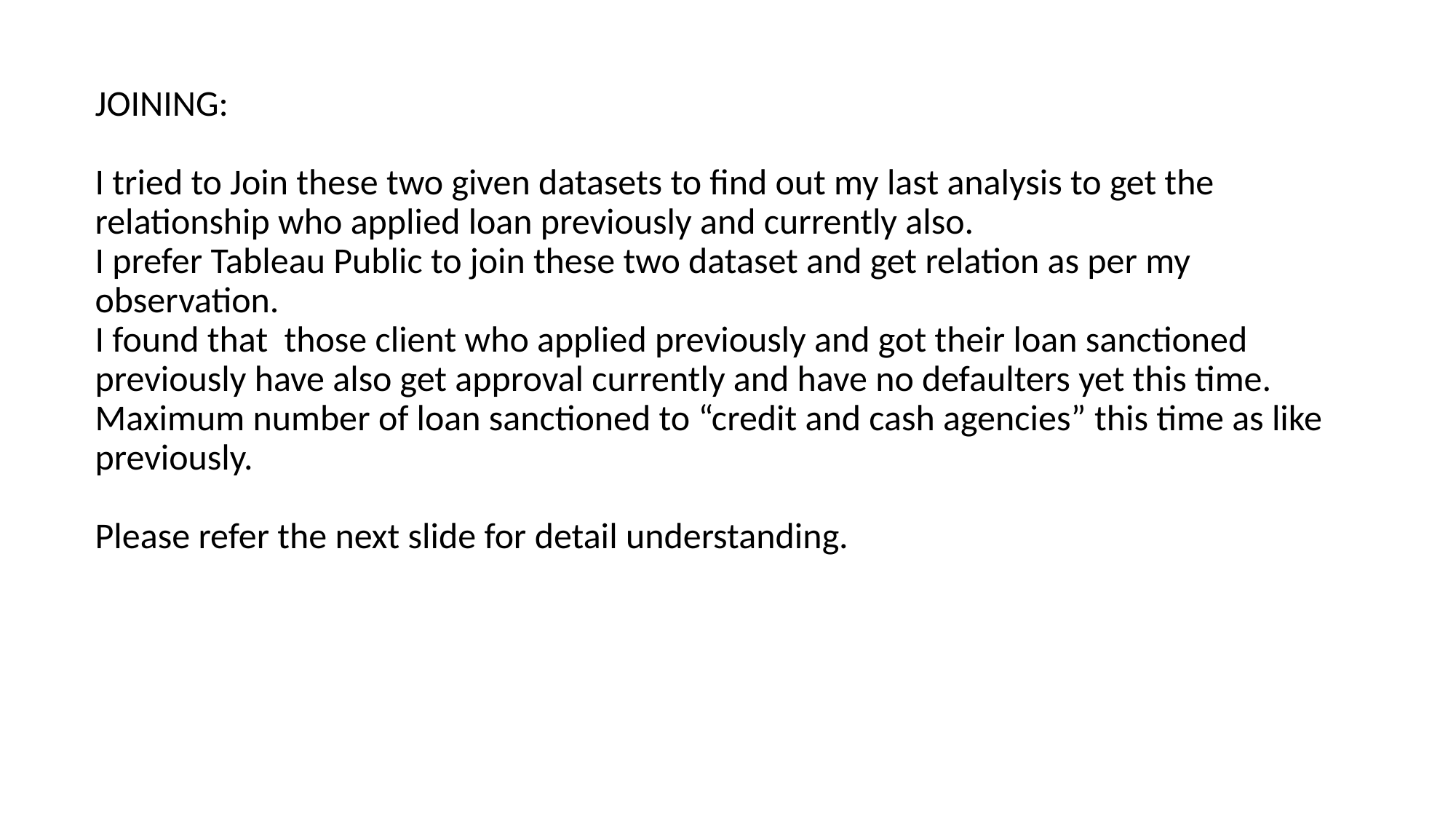

# JOINING: I tried to Join these two given datasets to find out my last analysis to get the relationship who applied loan previously and currently also. I prefer Tableau Public to join these two dataset and get relation as per my observation. I found that  those client who applied previously and got their loan sanctioned previously have also get approval currently and have no defaulters yet this time. Maximum number of loan sanctioned to “credit and cash agencies” this time as like previously. Please refer the next slide for detail understanding.